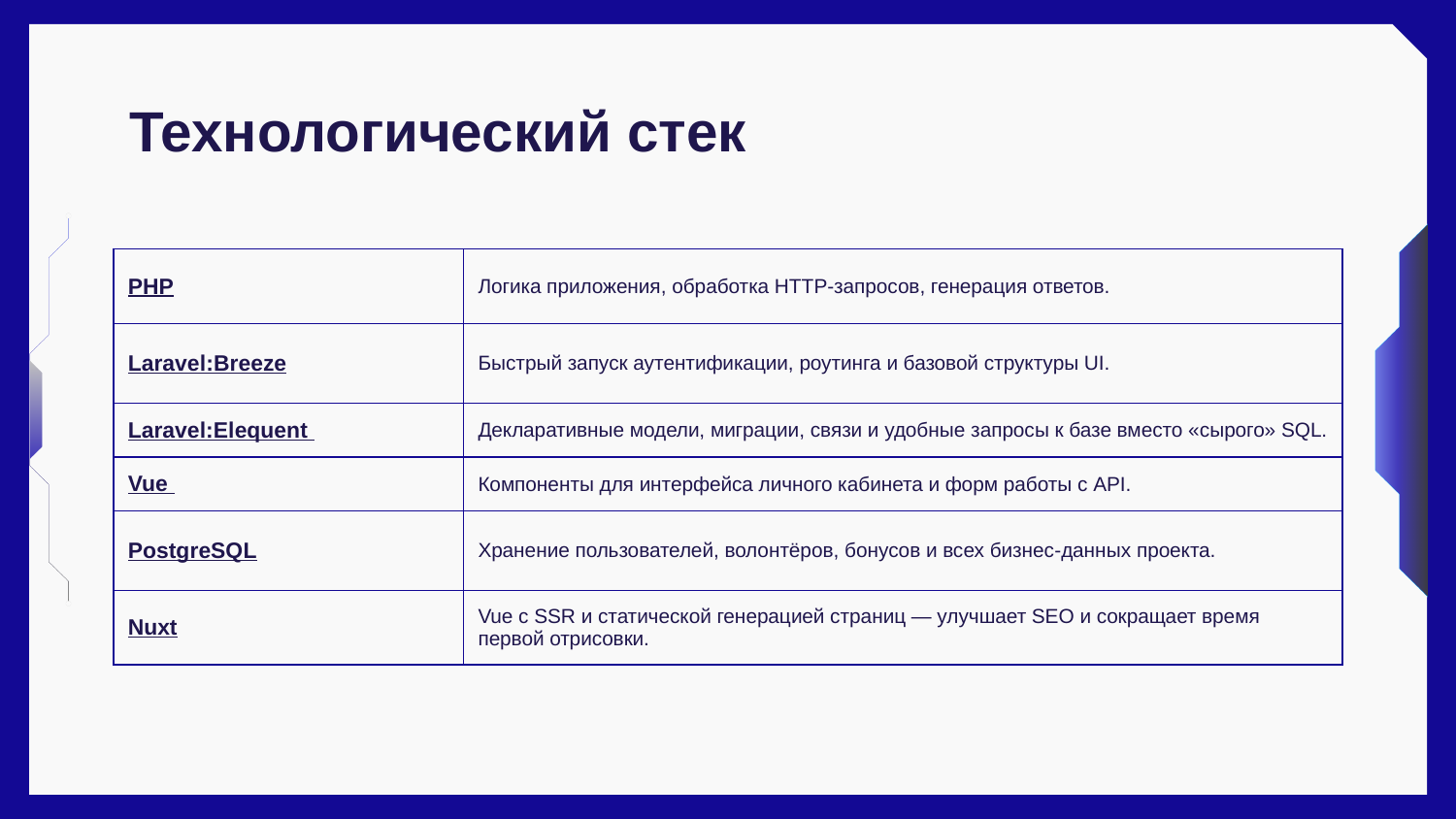

# Технологический стек
| PHP | Логика приложения, обработка HTTP-запросов, генерация ответов. |
| --- | --- |
| Laravel:Breeze | Быстрый запуск аутентификации, роутинга и базовой структуры UI. |
| Laravel:Elequent | Декларативные модели, миграции, связи и удобные запросы к базе вместо «сырого» SQL. |
| Vue | Компоненты для интерфейса личного кабинета и форм работы с API. |
| PostgreSQL | Хранение пользователей, волонтёров, бонусов и всех бизнес-данных проекта. |
| Nuxt | Vue c SSR и статической генерацией страниц — улучшает SEO и сокращает время первой отрисовки. |